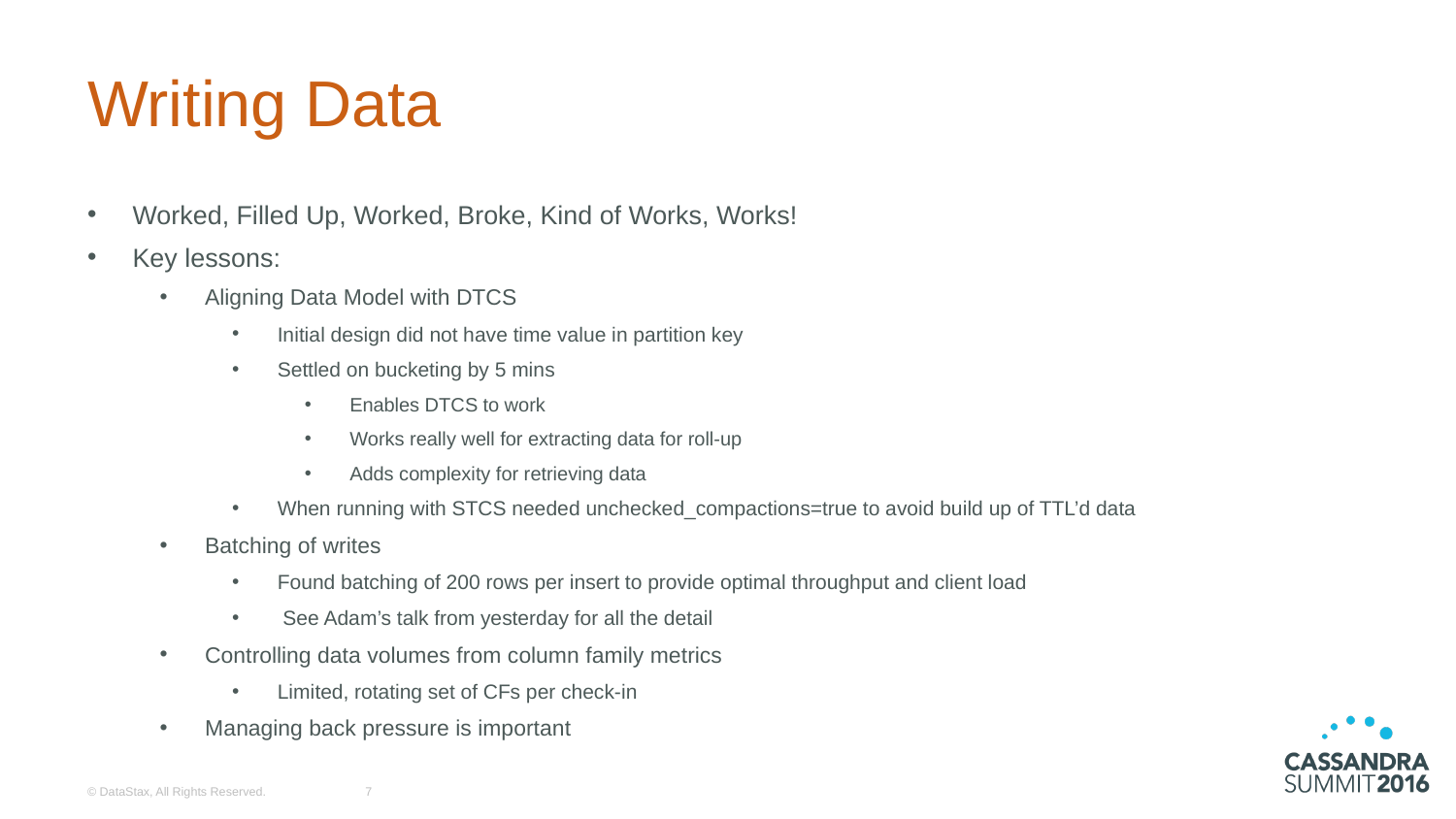

# Writing Data
Worked, Filled Up, Worked, Broke, Kind of Works, Works!
Key lessons:
Aligning Data Model with DTCS
Initial design did not have time value in partition key
Settled on bucketing by 5 mins
Enables DTCS to work
Works really well for extracting data for roll-up
Adds complexity for retrieving data
When running with STCS needed unchecked_compactions=true to avoid build up of TTL’d data
Batching of writes
Found batching of 200 rows per insert to provide optimal throughput and client load
 See Adam’s talk from yesterday for all the detail
Controlling data volumes from column family metrics
Limited, rotating set of CFs per check-in
Managing back pressure is important

© DataStax, All Rights Reserved.
7